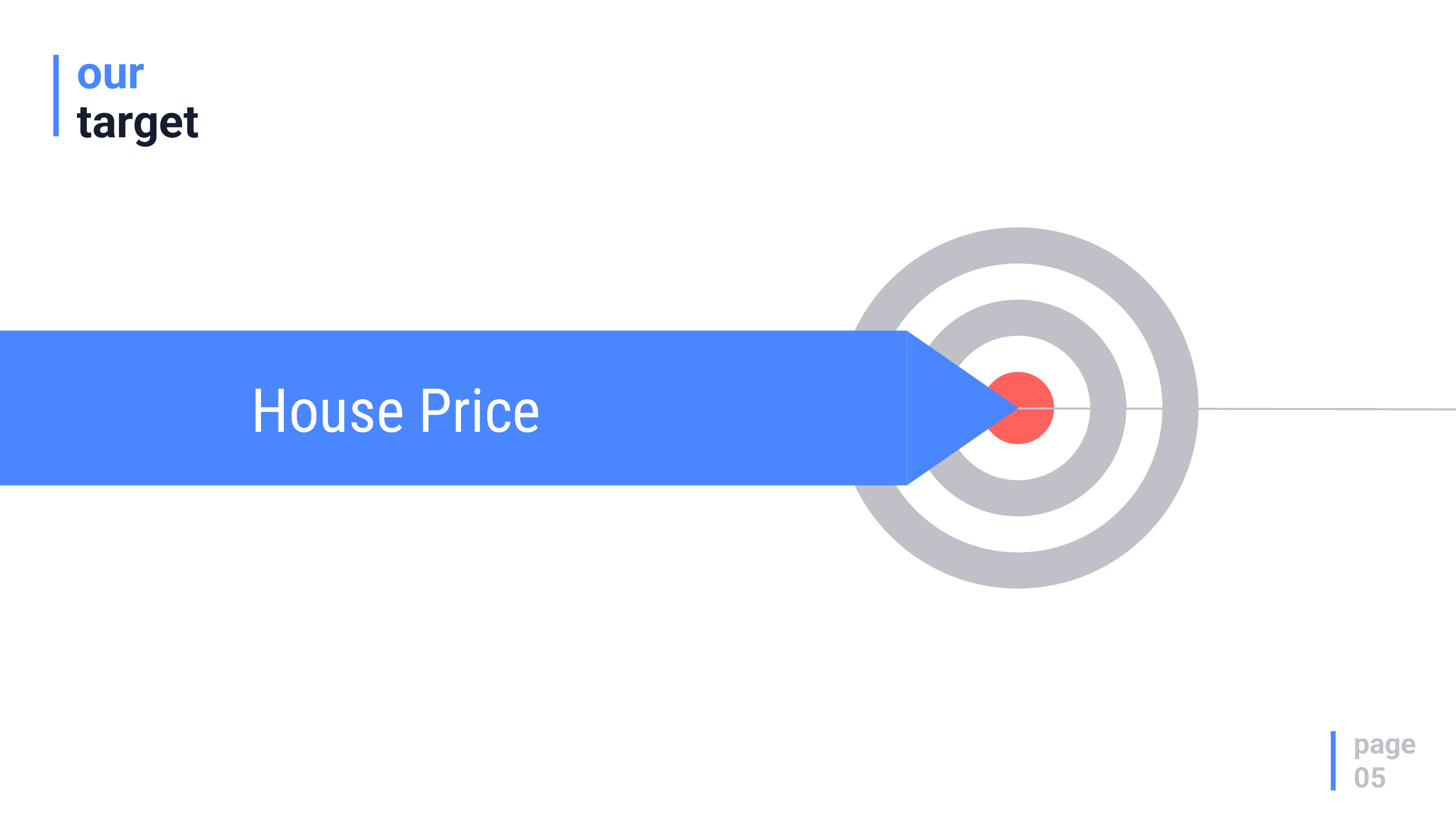

# our target

House Price
page
05